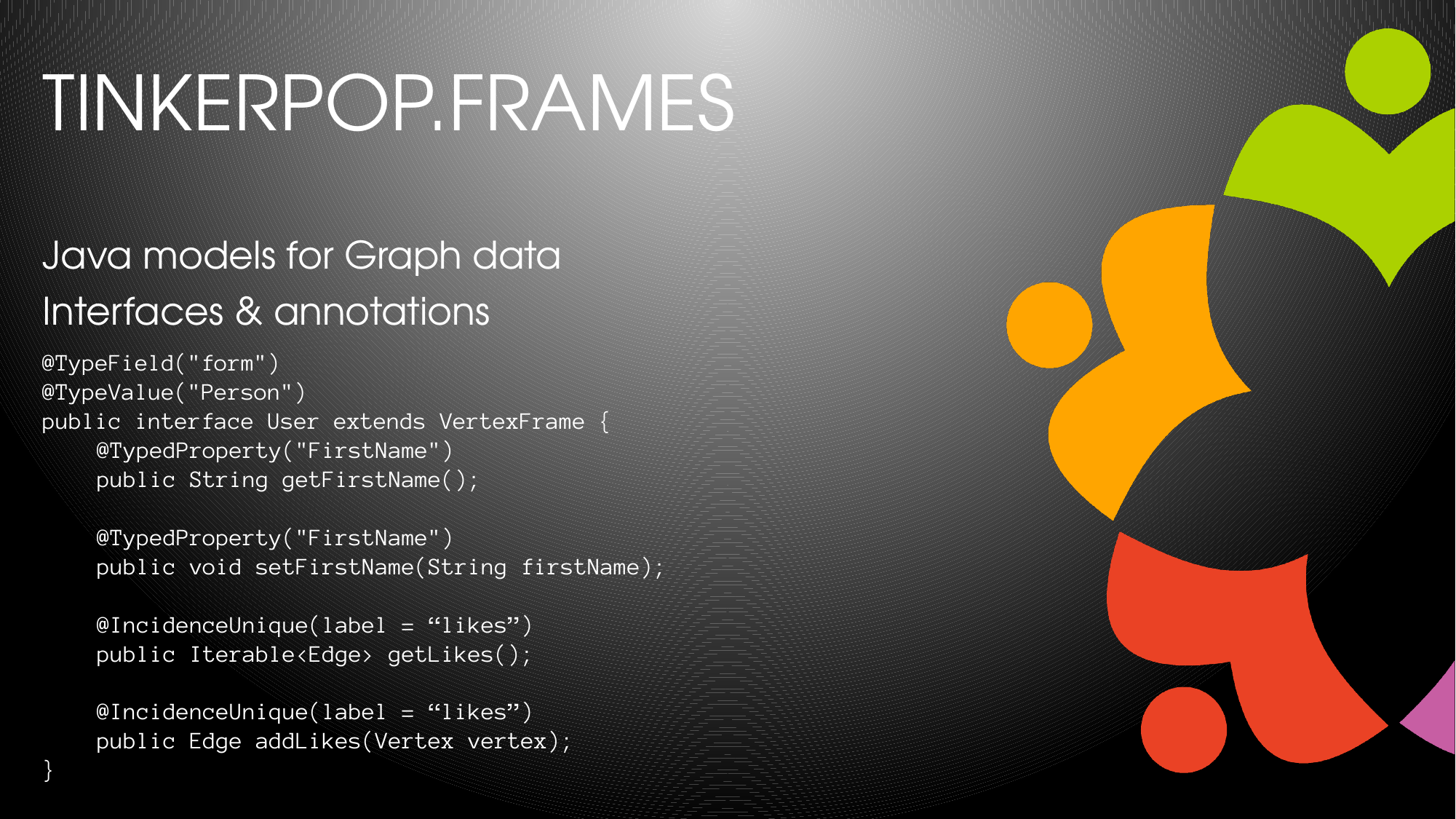

# Tinkerpop.frames
Java models for Graph data
Interfaces & annotations
@TypeField("form")
@TypeValue("Person")
public interface User extends VertexFrame {
@TypedProperty("FirstName")
public String getFirstName();

@TypedProperty("FirstName")
public void setFirstName(String firstName);

@IncidenceUnique(label = “likes”)
public Iterable<Edge> getLikes();

@IncidenceUnique(label = “likes”)
public Edge addLikes(Vertex vertex);
}